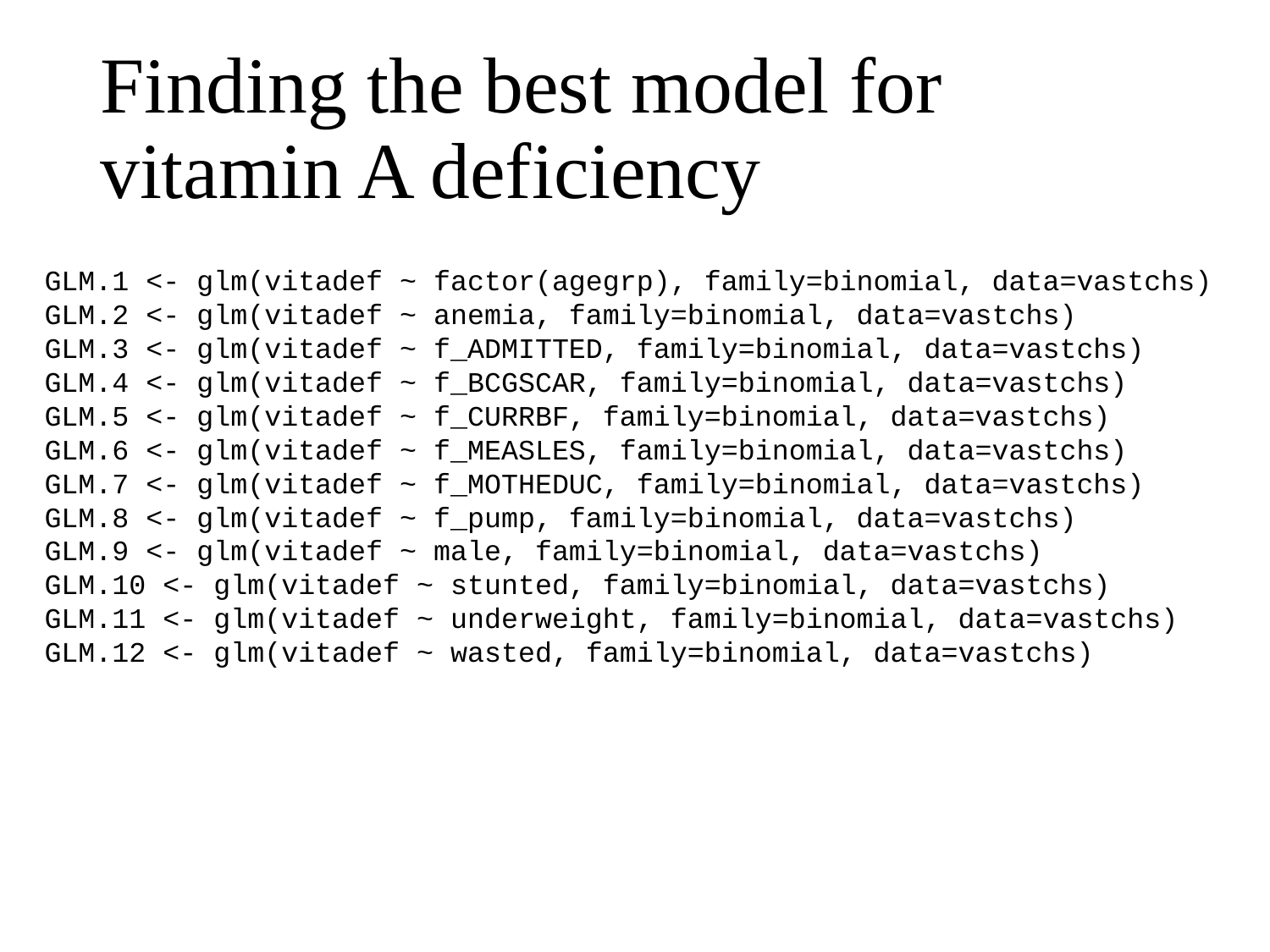

# Finding the best model for vitamin A deficiency
GLM.1 <- glm(vitadef ~ factor(agegrp), family=binomial, data=vastchs)
GLM.2 <- glm(vitadef ~ anemia, family=binomial, data=vastchs)
GLM.3 <- glm(vitadef ~ f_ADMITTED, family=binomial, data=vastchs)
GLM.4 <- glm(vitadef ~ f_BCGSCAR, family=binomial, data=vastchs)
GLM.5 <- glm(vitadef ~ f_CURRBF, family=binomial, data=vastchs)
GLM.6 <- glm(vitadef ~ f_MEASLES, family=binomial, data=vastchs)
GLM.7 <- glm(vitadef ~ f_MOTHEDUC, family=binomial, data=vastchs)
GLM.8 <- glm(vitadef ~ f_pump, family=binomial, data=vastchs)
GLM.9 <- glm(vitadef ~ male, family=binomial, data=vastchs)
GLM.10 <- glm(vitadef ~ stunted, family=binomial, data=vastchs)
GLM.11 <- glm(vitadef ~ underweight, family=binomial, data=vastchs)
GLM.12 <- glm(vitadef ~ wasted, family=binomial, data=vastchs)